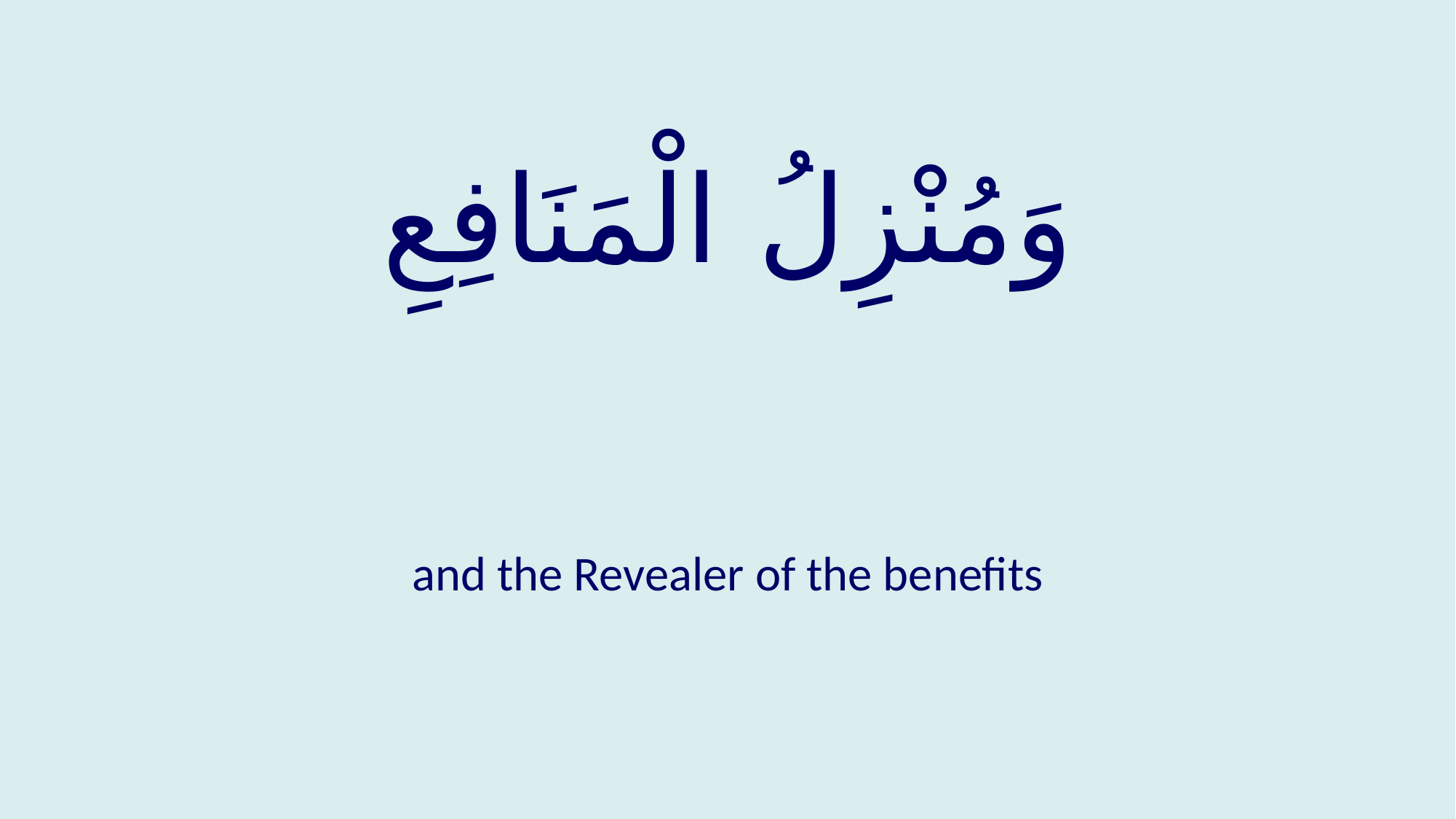

# وَمُنْزِلُ الْمَنَافِعِ
and the Revealer of the benefits